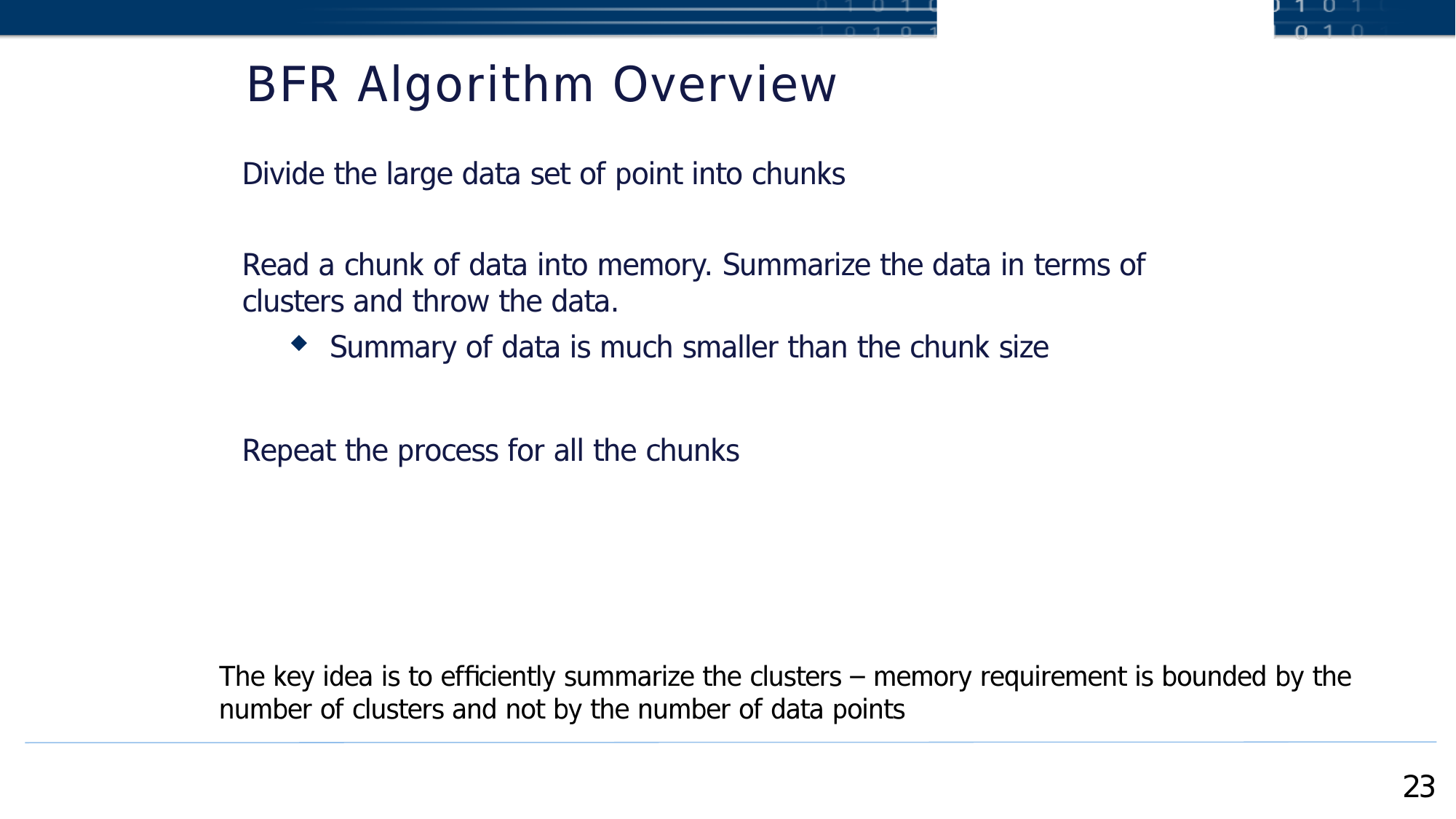

# BFR Algorithm Overview

Divide the large data set of point into chunks

Read a chunk of data into memory. Summarize the data in terms of clusters and throw the data.
Summary of data is much smaller than the chunk size

Repeat the process for all the chunks
The key idea is to efficiently summarize the clusters – memory requirement is bounded by the number of clusters and not by the number of data points
23